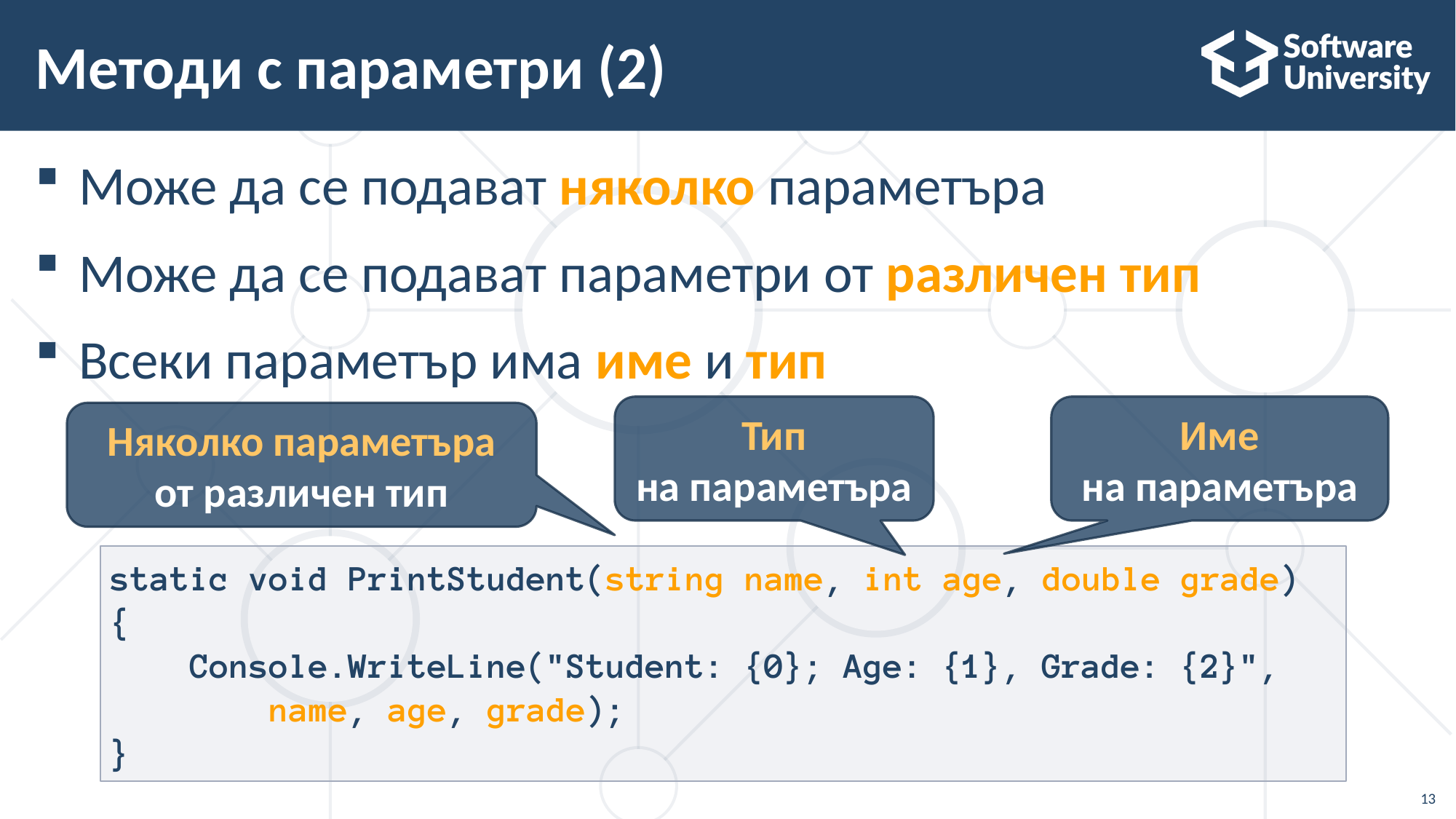

# Методи с параметри (2)
Може да се подават няколко параметъра
Може да се подават параметри от различен тип
Всеки параметър има име и тип
Тип
на параметъра
Име
на параметъра
Няколко параметъра oт различен тип
static void PrintStudent(string name, int age, double grade)
{
    Console.WriteLine("Student: {0}; Age: {1}, Grade: {2}",
        name, age, grade);
}
13